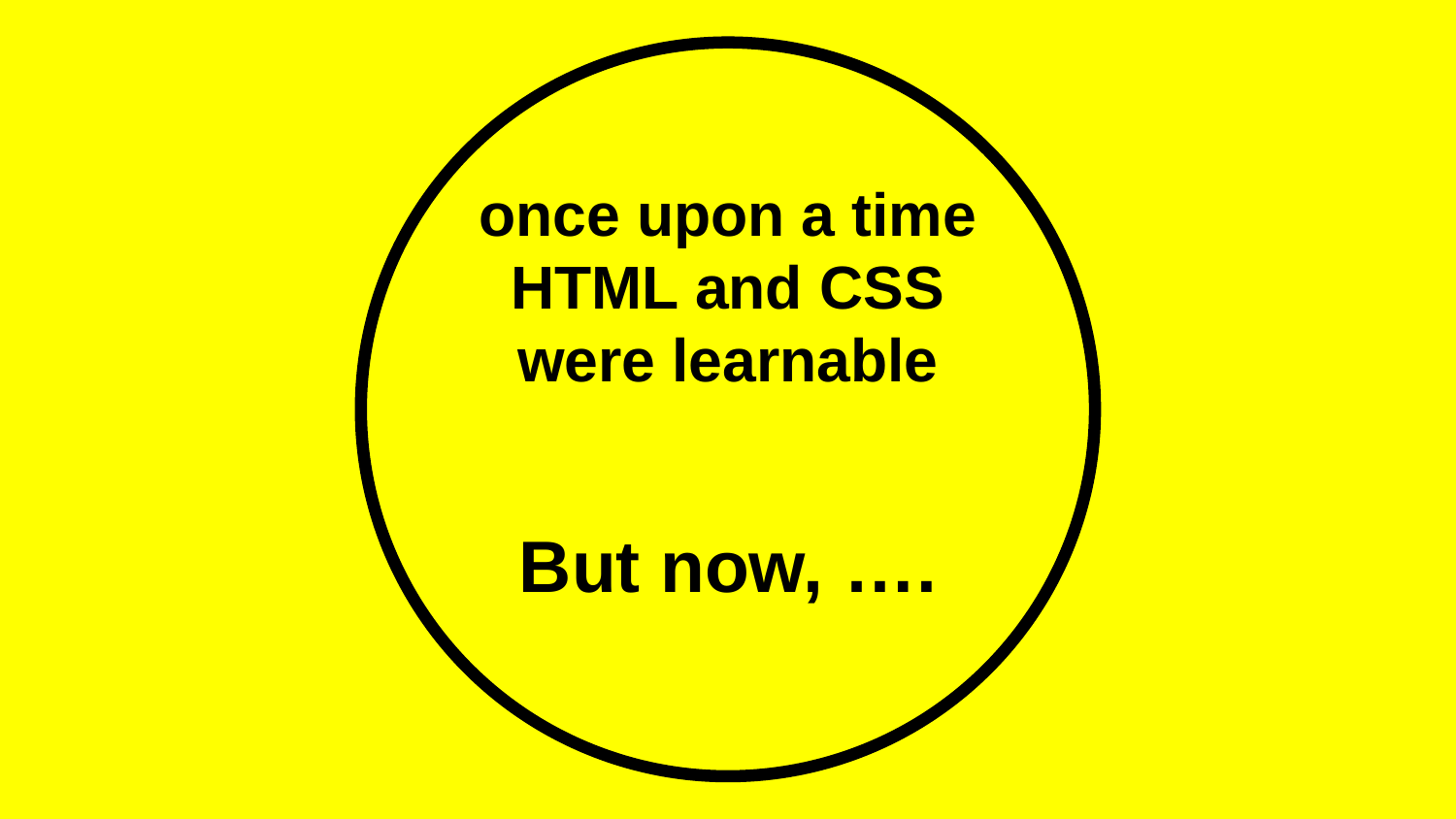

# once upon a time HTML and CSS were learnable
But now, ….